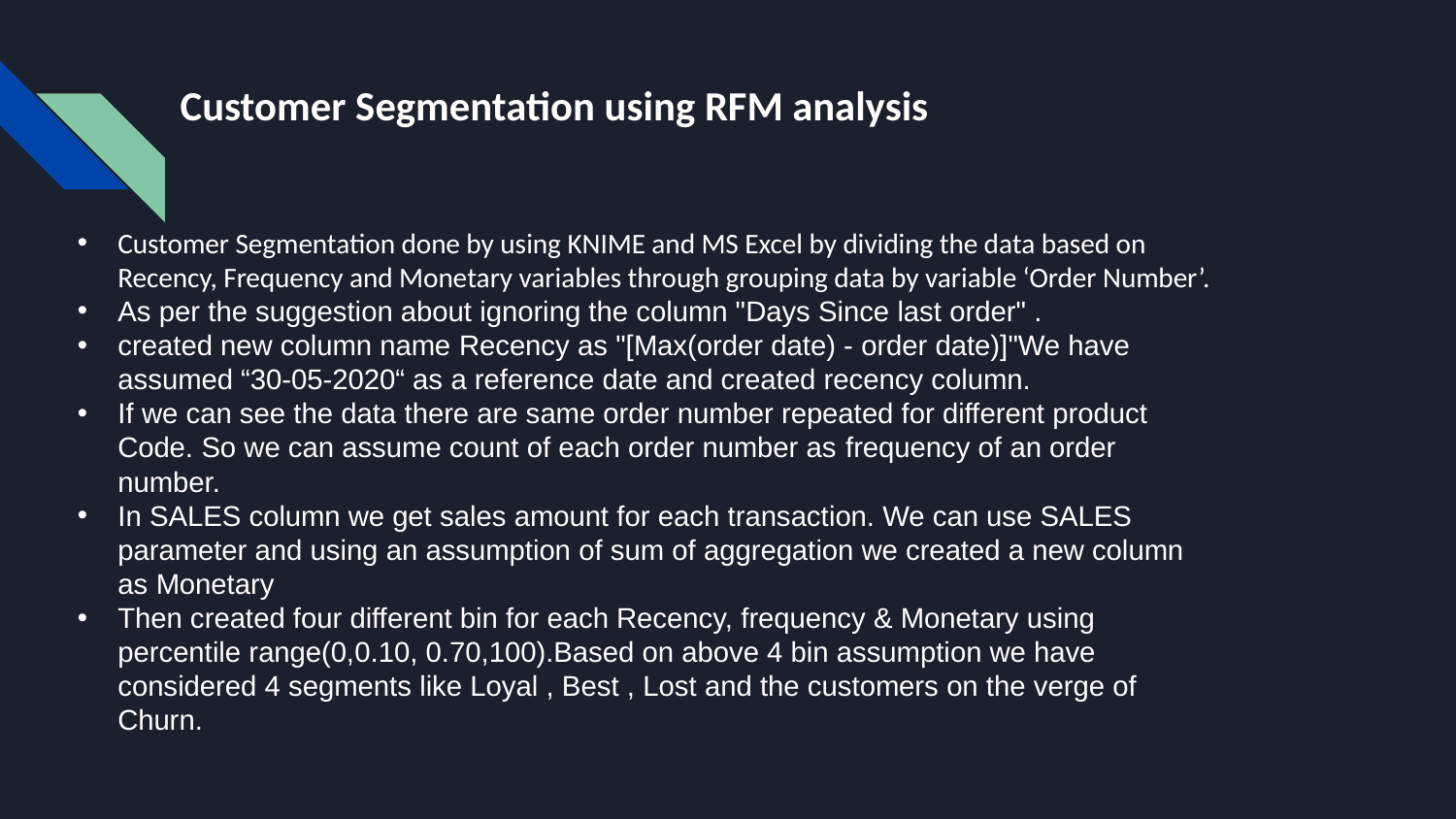

Customer Segmentation using RFM analysis

Customer Segmentation done by using KNIME and MS Excel by dividing the data based on Recency, Frequency and Monetary variables through grouping data by variable ‘Order Number’.
As per the suggestion about ignoring the column "Days Since last order" .
created new column name Recency as "[Max(order date) - order date)]"We have assumed “30-05-2020“ as a reference date and created recency column.
If we can see the data there are same order number repeated for different product Code. So we can assume count of each order number as frequency of an order number.
In SALES column we get sales amount for each transaction. We can use SALES parameter and using an assumption of sum of aggregation we created a new column as Monetary
Then created four different bin for each Recency, frequency & Monetary using percentile range(0,0.10, 0.70,100).Based on above 4 bin assumption we have considered 4 segments like Loyal , Best , Lost and the customers on the verge of Churn.